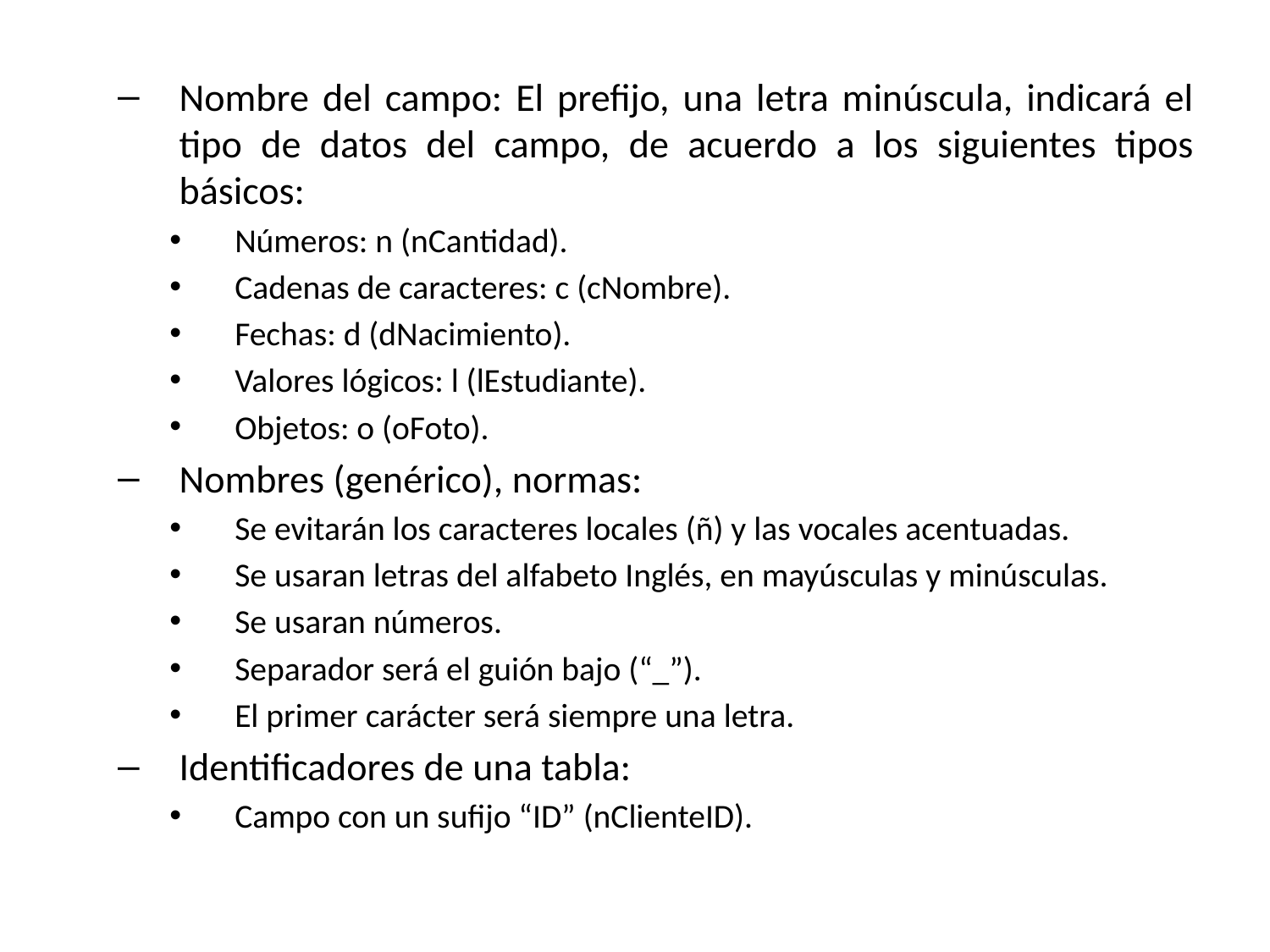

# Nombre del campo: El prefijo, una letra minúscula, indicará el tipo de datos del campo, de acuerdo a los siguientes tipos básicos:
Números: n (nCantidad).
Cadenas de caracteres: c (cNombre).
Fechas: d (dNacimiento).
Valores lógicos: l (lEstudiante).
Objetos: o (oFoto).
Nombres (genérico), normas:
Se evitarán los caracteres locales (ñ) y las vocales acentuadas.
Se usaran letras del alfabeto Inglés, en mayúsculas y minúsculas.
Se usaran números.
Separador será el guión bajo (“_”).
El primer carácter será siempre una letra.
Identificadores de una tabla:
Campo con un sufijo “ID” (nClienteID).